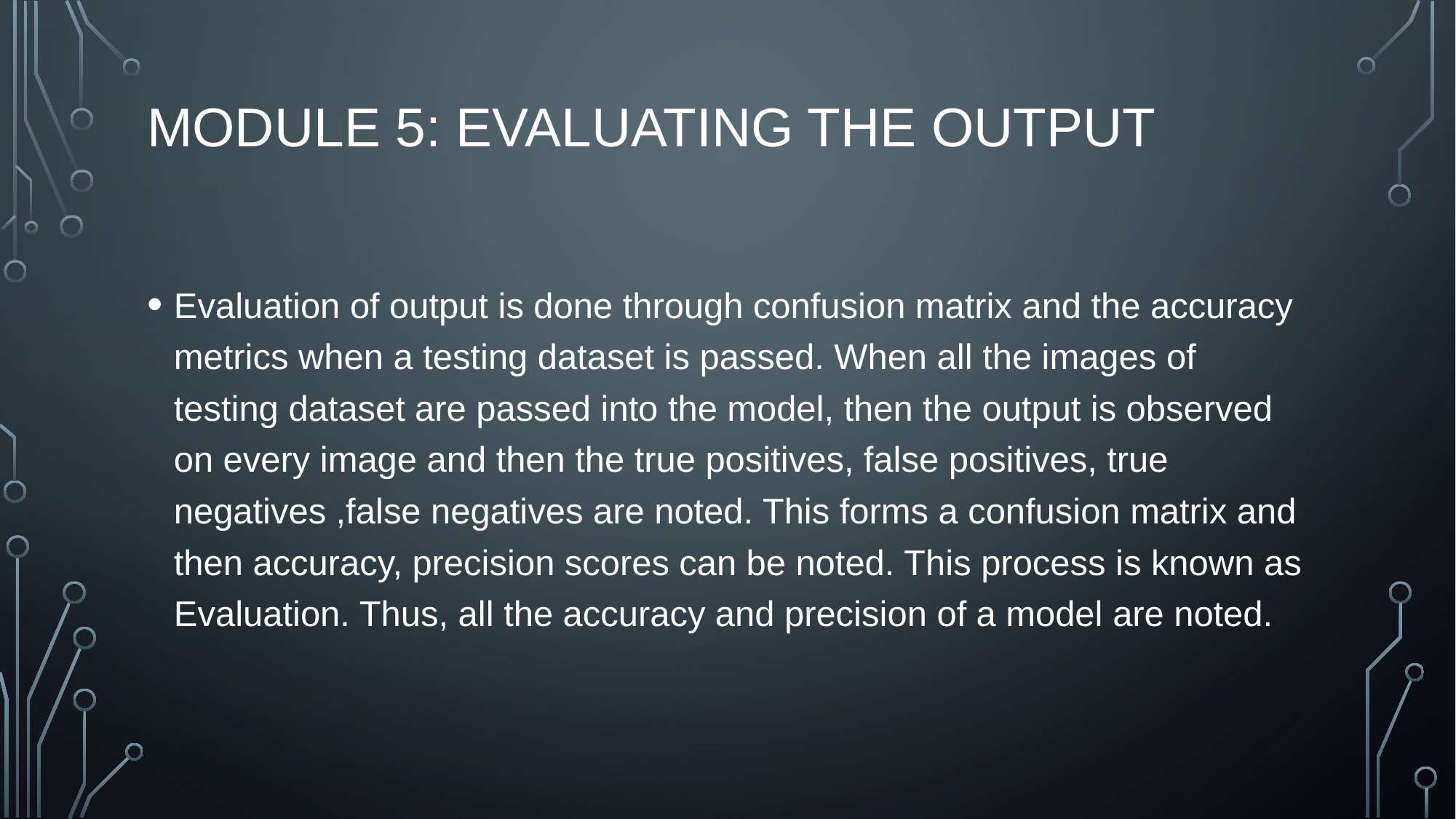

# Module 5: Evaluating the output
Evaluation of output is done through confusion matrix and the accuracy metrics when a testing dataset is passed. When all the images of testing dataset are passed into the model, then the output is observed on every image and then the true positives, false positives, true negatives ,false negatives are noted. This forms a confusion matrix and then accuracy, precision scores can be noted. This process is known as Evaluation. Thus, all the accuracy and precision of a model are noted.